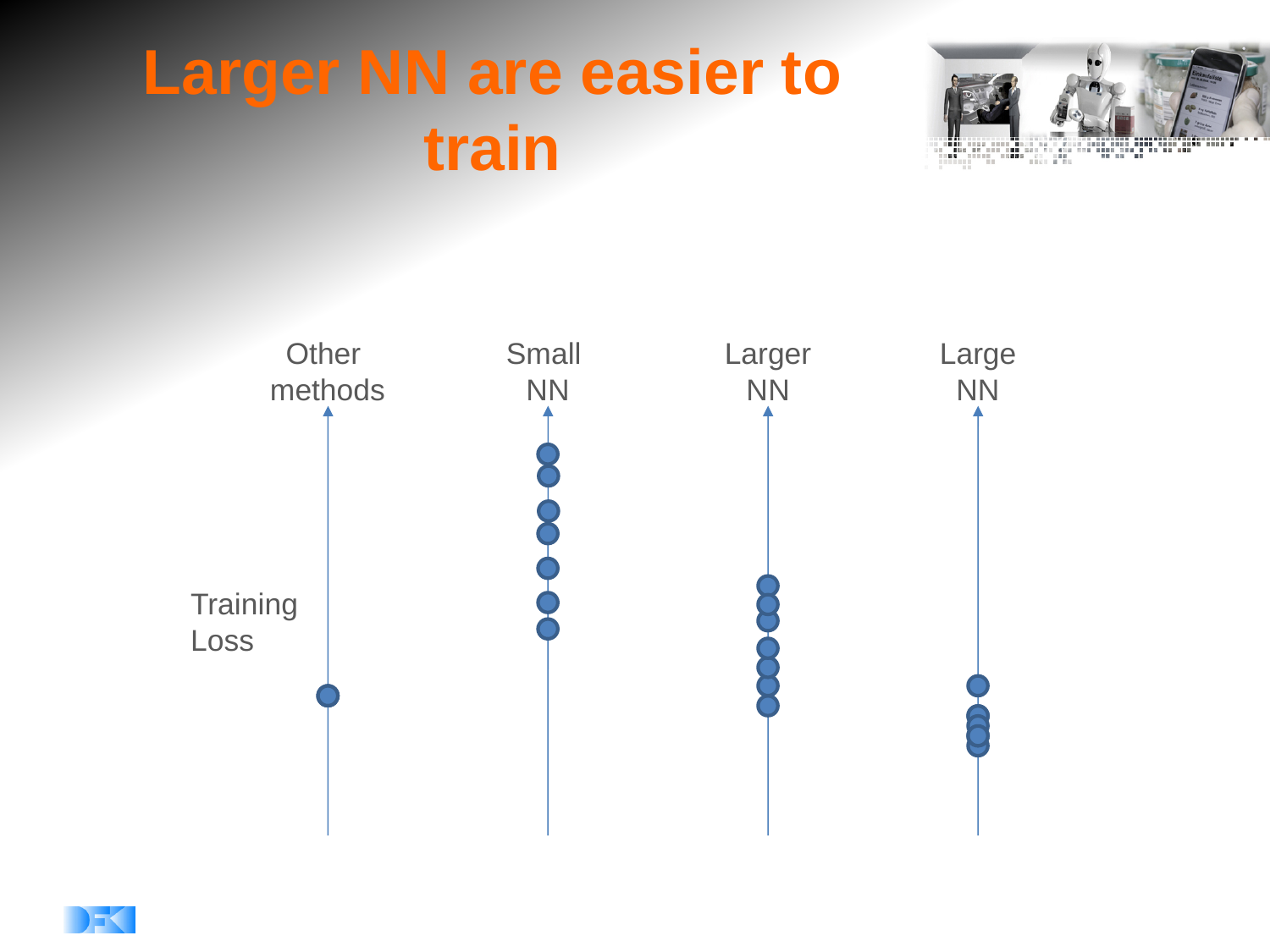

# Larger NN are easier to train
Other
methods
Small
NN
Larger
NN
Large
NN

Training
Loss